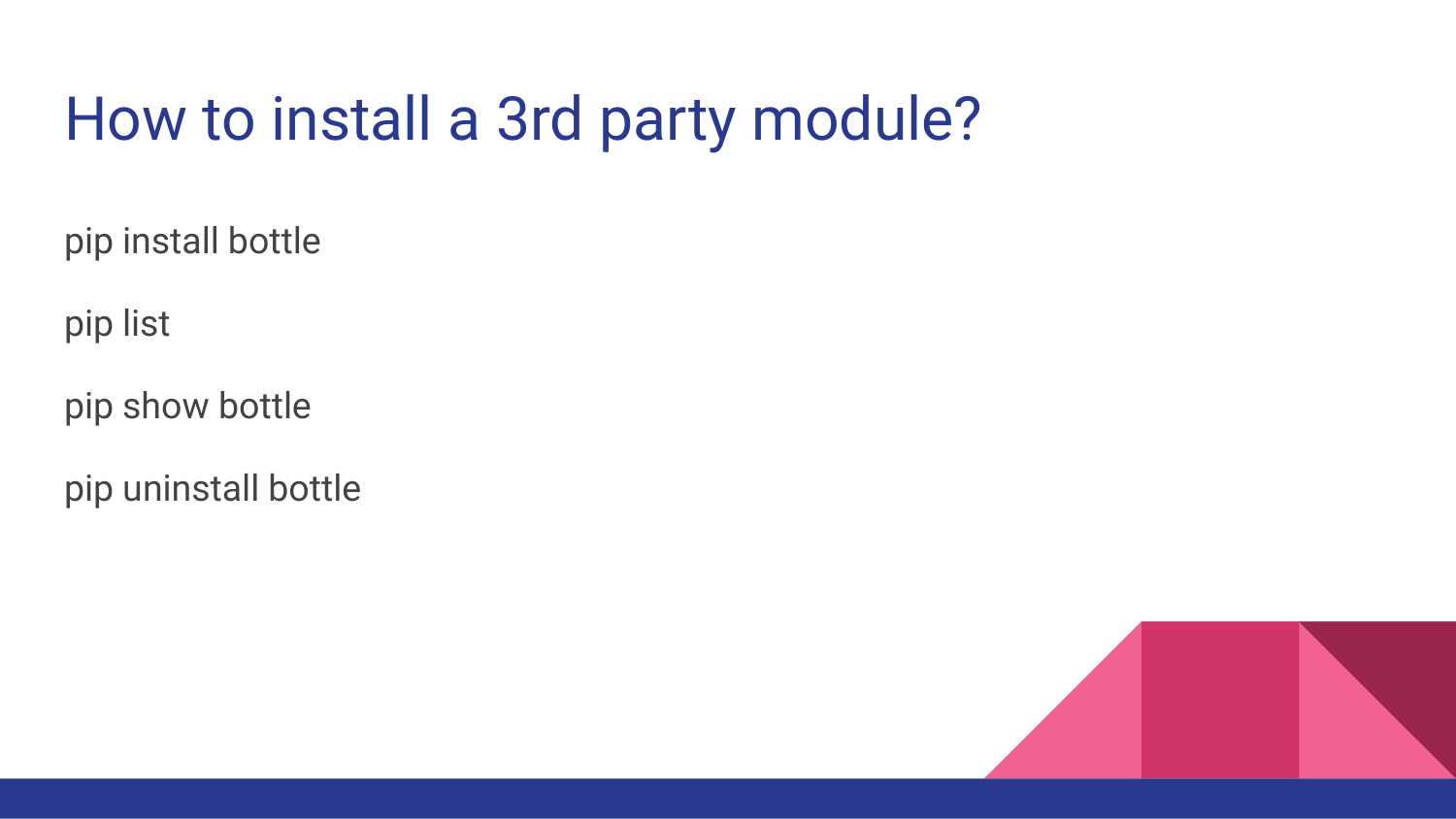

# How to install a 3rd party module?
pip install bottle
pip list
pip show bottle
pip uninstall bottle